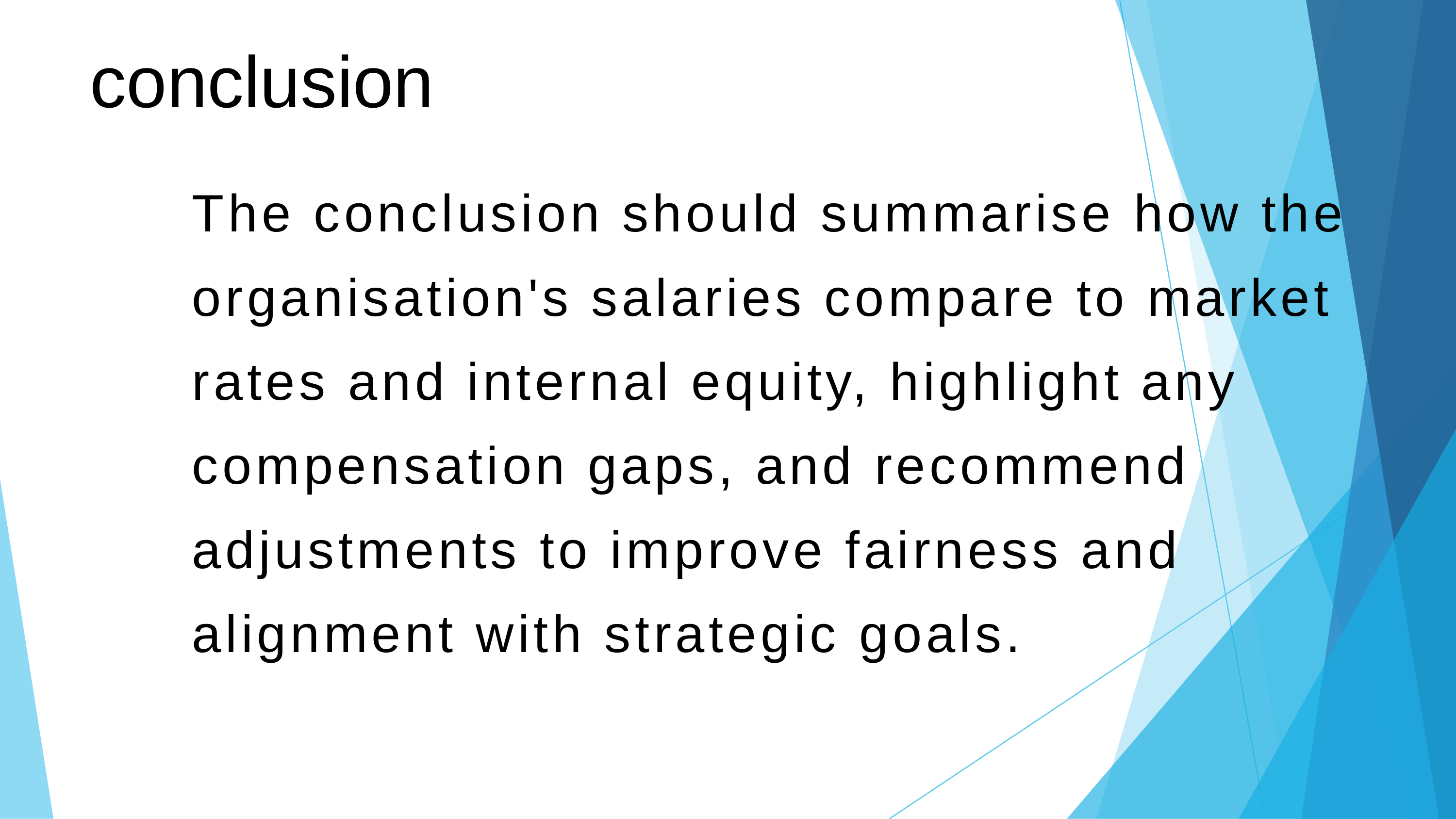

conclusion
The conclusion should summarise how the organisation's salaries compare to market rates and internal equity, highlight any compensation gaps, and recommend adjustments to improve fairness and alignment with strategic goals.